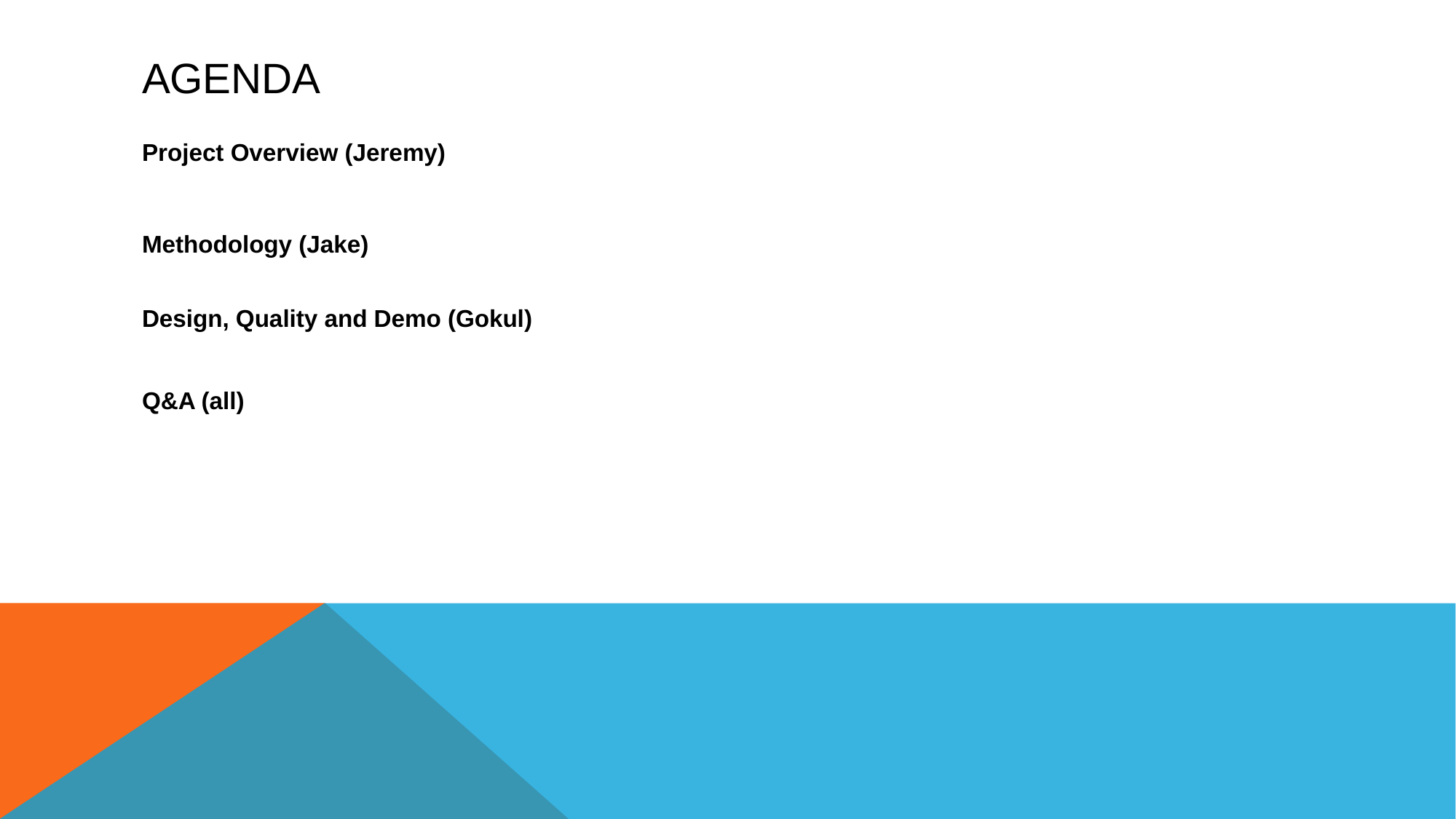

# Agenda
Project Overview (Jeremy)

Methodology (Jake)

Design, Quality and Demo (Gokul)

Q&A (all)